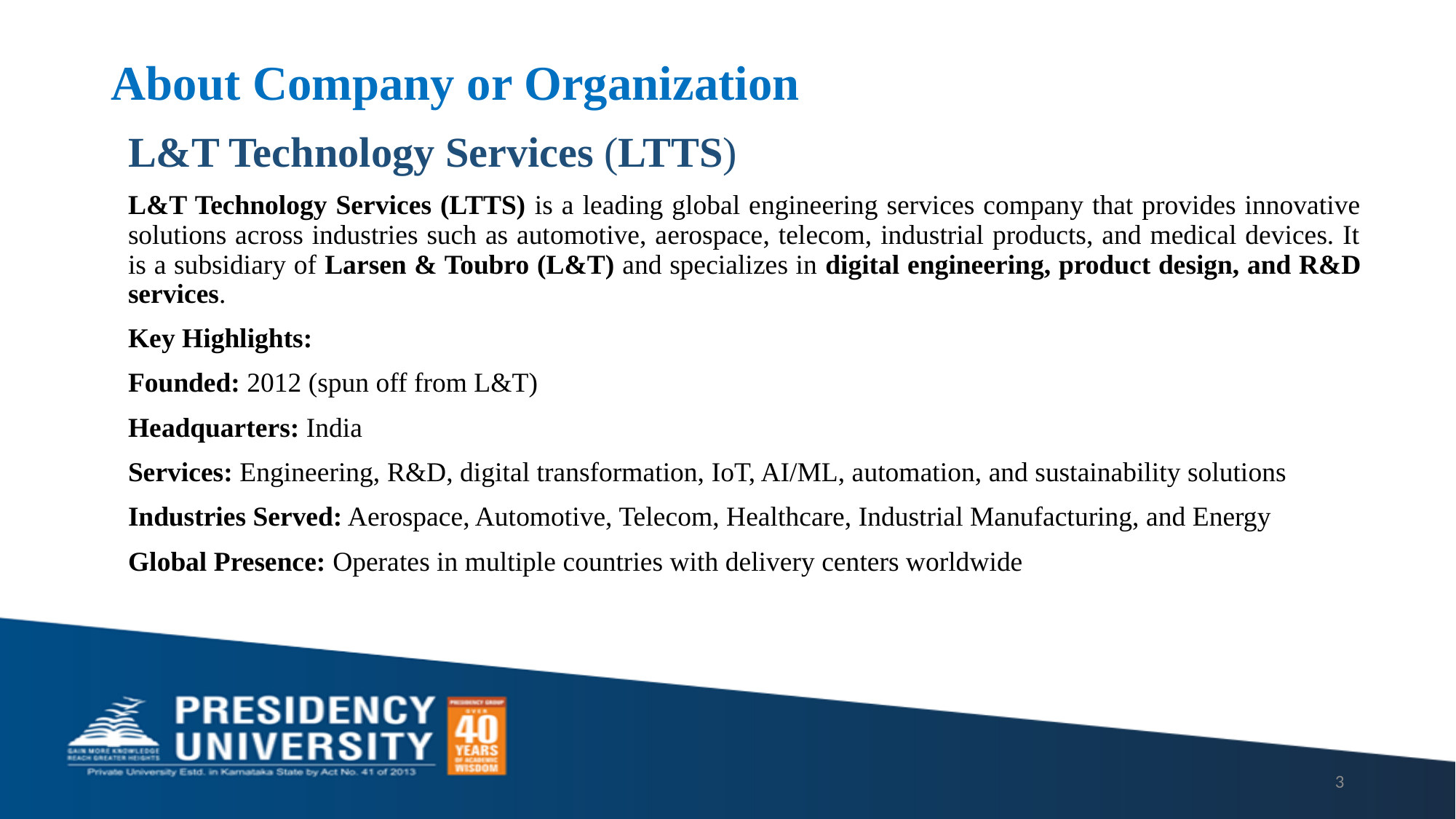

# About Company or Organization
L&T Technology Services (LTTS)
L&T Technology Services (LTTS) is a leading global engineering services company that provides innovative solutions across industries such as automotive, aerospace, telecom, industrial products, and medical devices. It is a subsidiary of Larsen & Toubro (L&T) and specializes in digital engineering, product design, and R&D services.
Key Highlights:
Founded: 2012 (spun off from L&T)
Headquarters: India
Services: Engineering, R&D, digital transformation, IoT, AI/ML, automation, and sustainability solutions
Industries Served: Aerospace, Automotive, Telecom, Healthcare, Industrial Manufacturing, and Energy
Global Presence: Operates in multiple countries with delivery centers worldwide

3